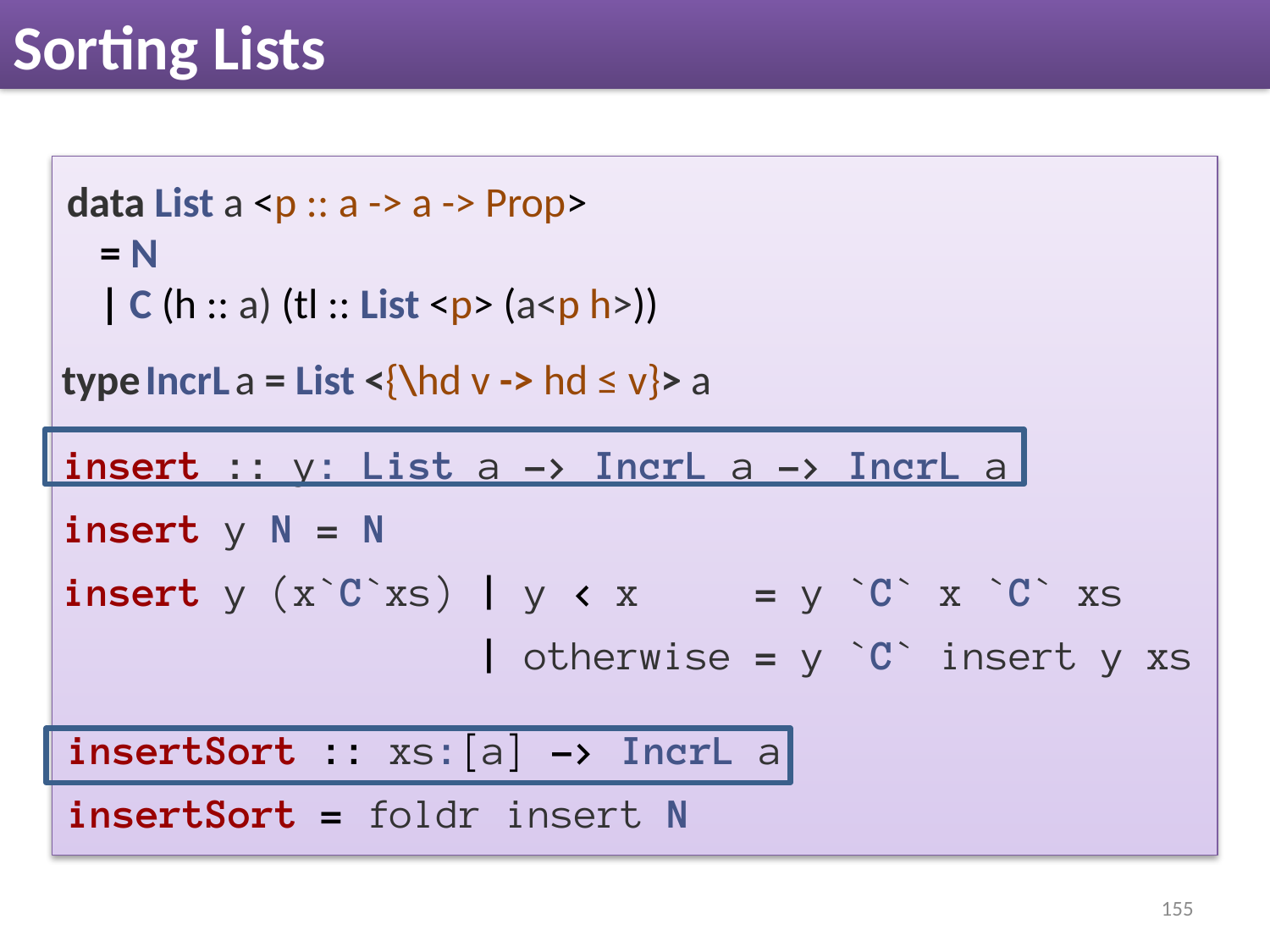

# Sorting Lists
  data List a <p :: a -> a -> Prop>
     = N
     | C (h :: a) (tl :: List <p> (a<p h>))

 type IncrL a = List <{\hd v -> hd ≤ v}> a

 insert :: y: List a -> IncrL a -> IncrL a
 insert y N = N
 insert y (x`C`xs) | y < x     = y `C` x `C` xs
                   | otherwise = y `C` insert y xs

 insertSort :: xs:[a] -> IncrL a
 insertSort = foldr insert N

155